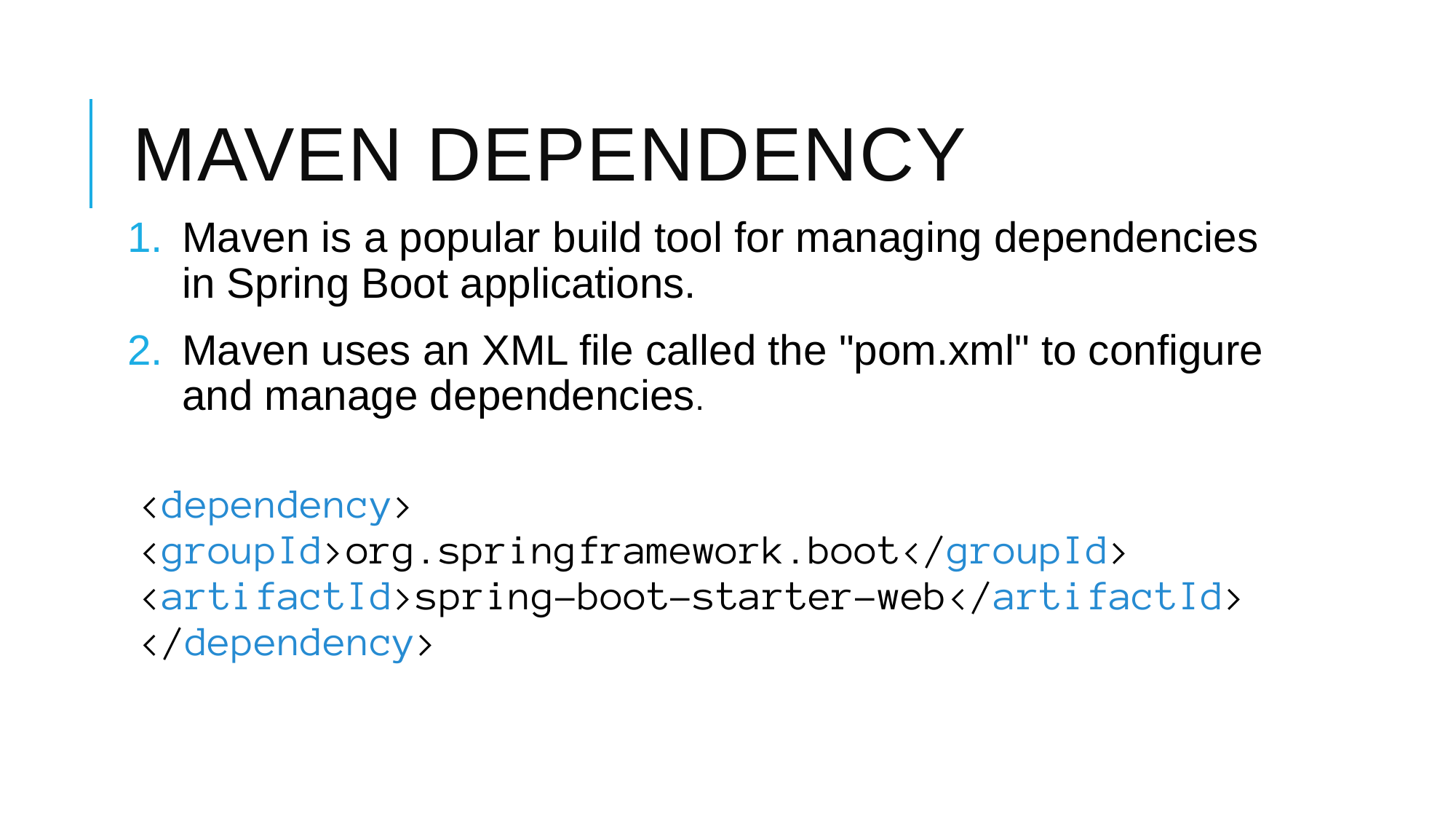

# Maven Dependency
Maven is a popular build tool for managing dependencies in Spring Boot applications.
Maven uses an XML file called the "pom.xml" to configure and manage dependencies.

<dependency>
<groupId>org.springframework.boot</groupId>
<artifactId>spring-boot-starter-web</artifactId>
</dependency>